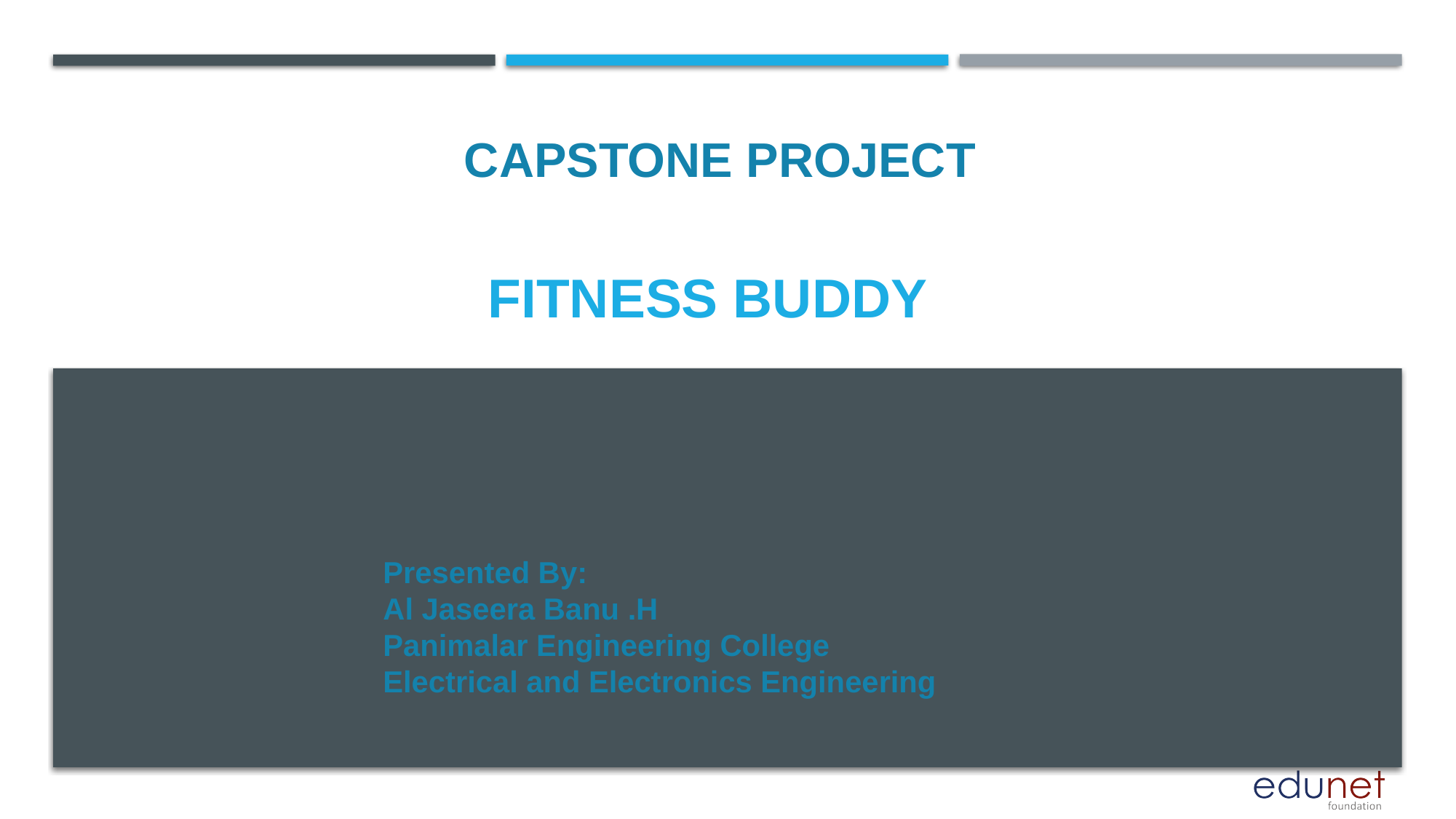

CAPSTONE PROJECT
# Fitness Buddy
Presented By:
Al Jaseera Banu .H
Panimalar Engineering College
Electrical and Electronics Engineering